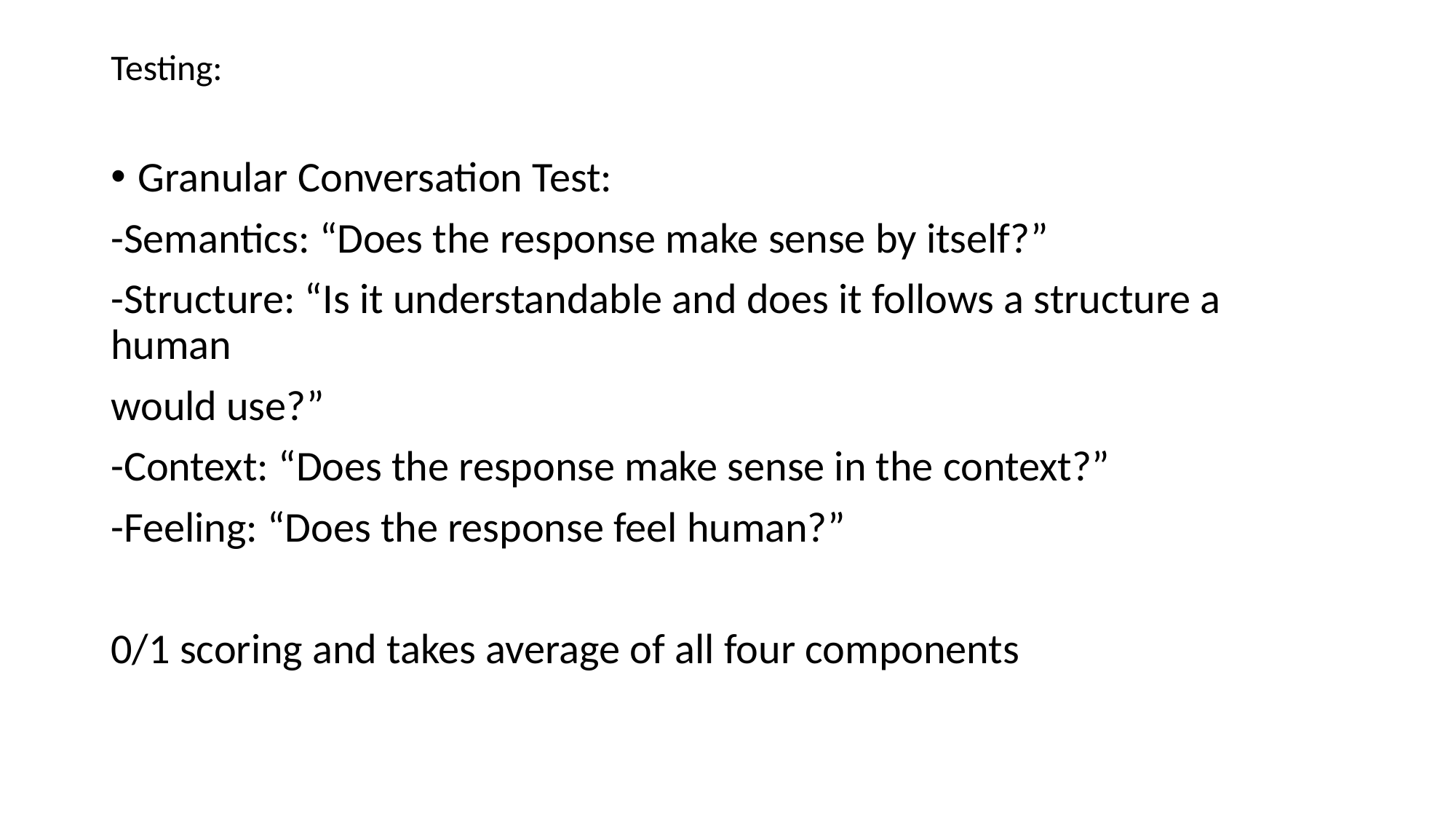

# Testing:
Granular Conversation Test:
-Semantics: “Does the response make sense by itself?”
-Structure: “Is it understandable and does it follows a structure a human
would use?”
-Context: “Does the response make sense in the context?”
-Feeling: “Does the response feel human?”

0/1 scoring and takes average of all four components